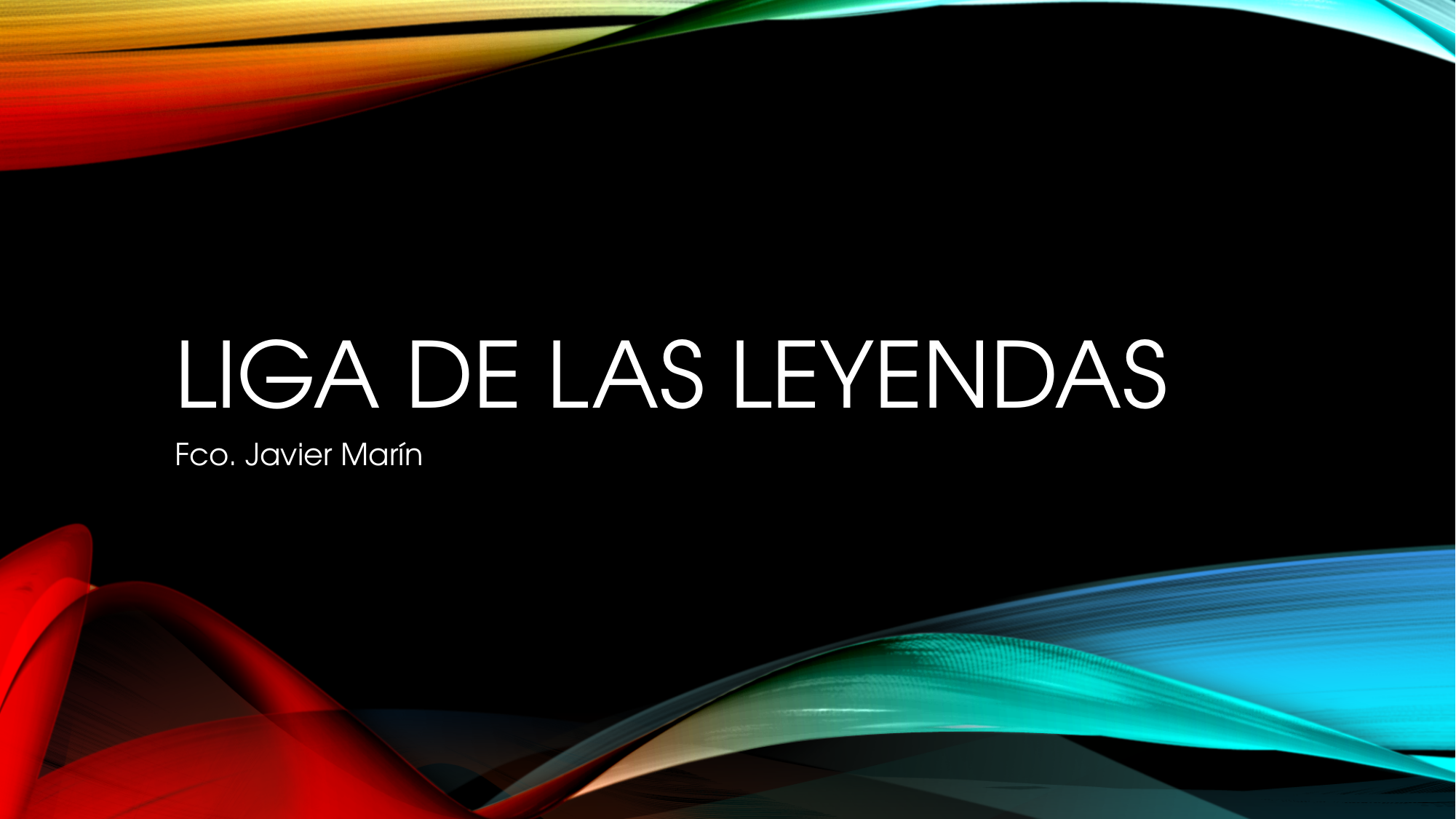

# LIGA DE LAS LEYENDAS
Fco. Javier Marín